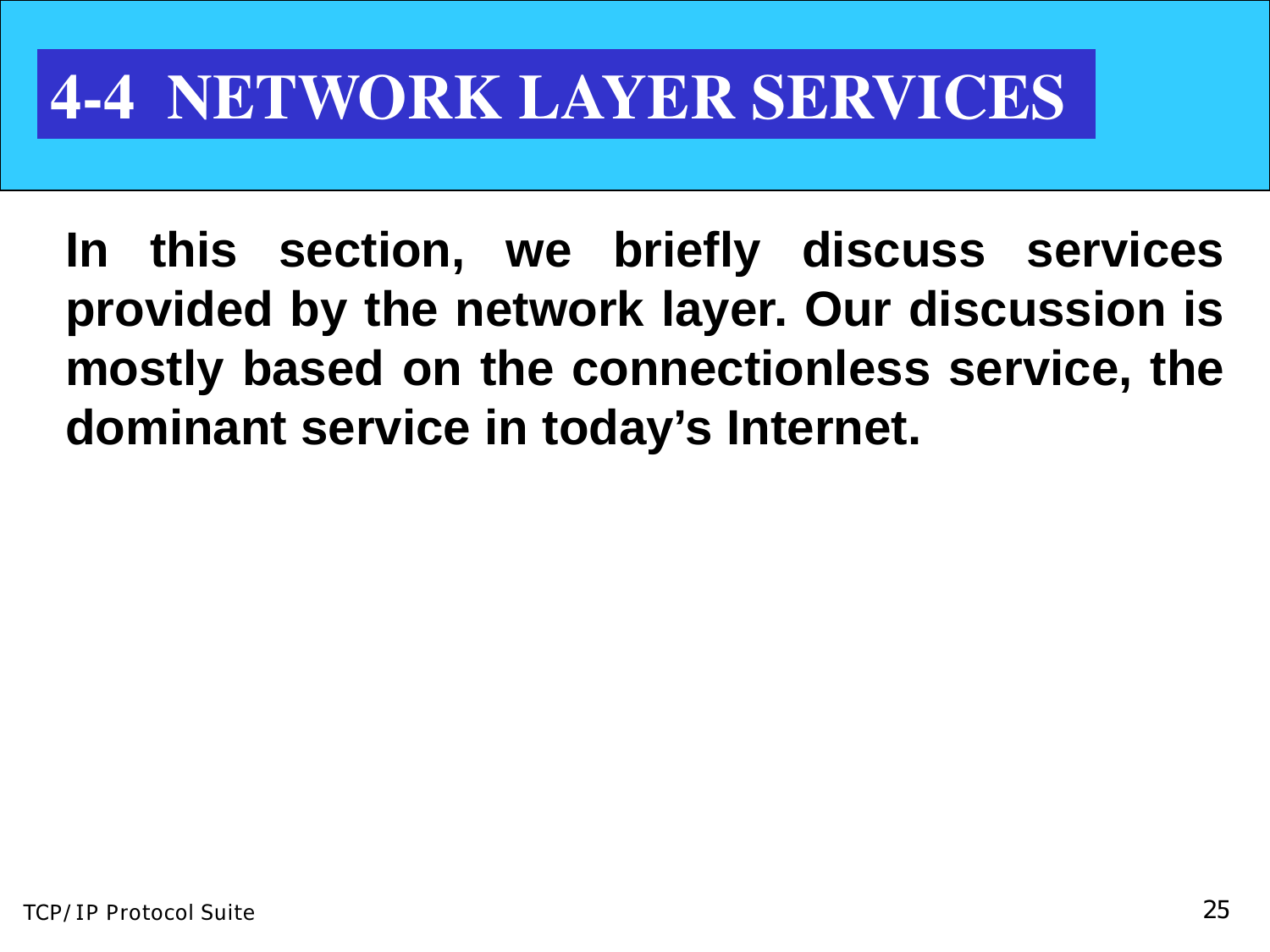

4-4  NETWORK LAYER SERVICES
In this section, we briefly discuss services provided by the network layer. Our discussion is mostly based on the connectionless service, the dominant service in today’s Internet.
25
TCP/IP Protocol Suite